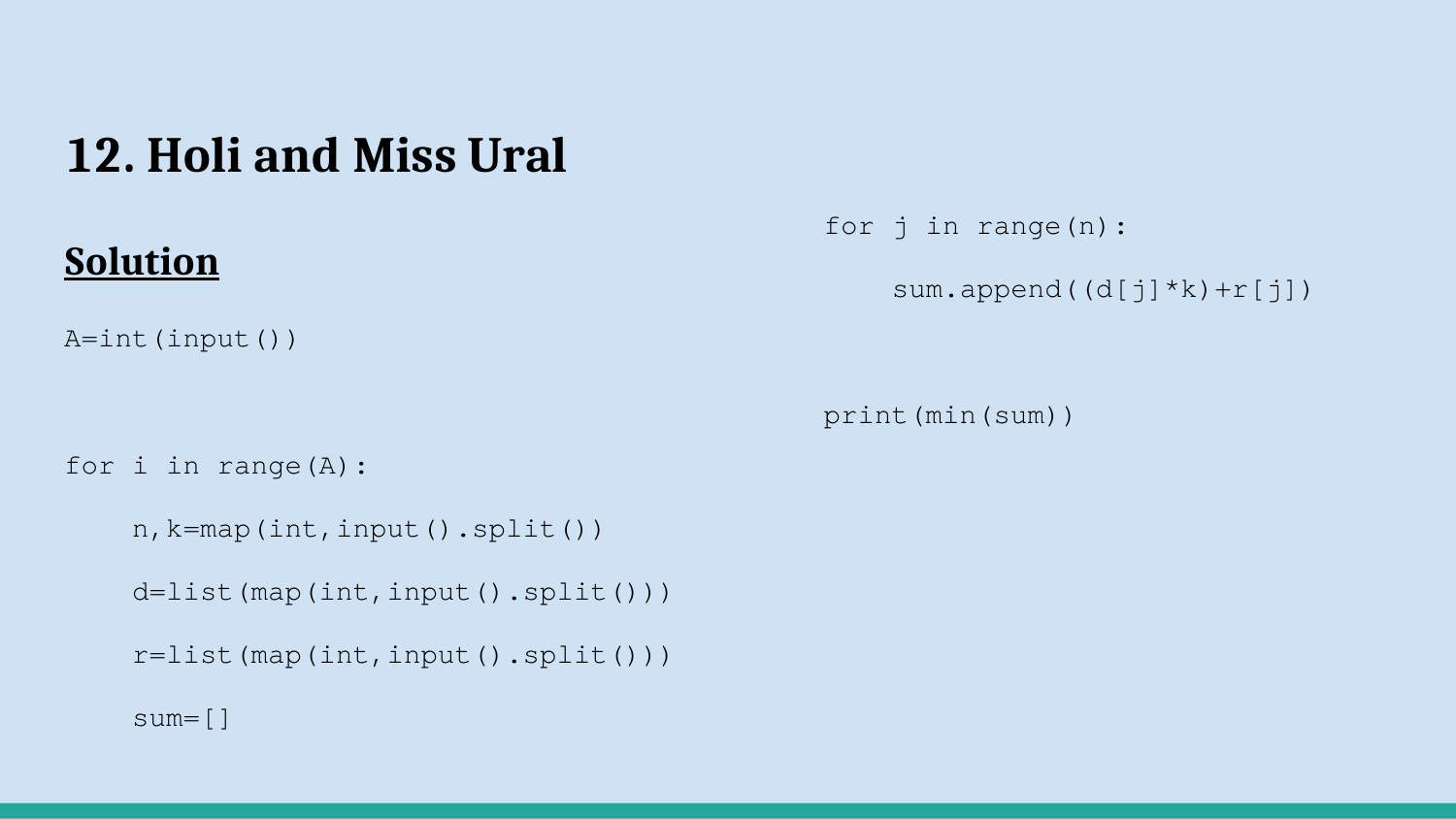

# 12. Holi and Miss Ural

Solution
A=int(input())

for i in range(A):
    n,k=map(int,input().split())
    d=list(map(int,input().split()))
    r=list(map(int,input().split()))
    sum=[]

    for j in range(n):
        sum.append((d[j]*k)+r[j])

    print(min(sum))